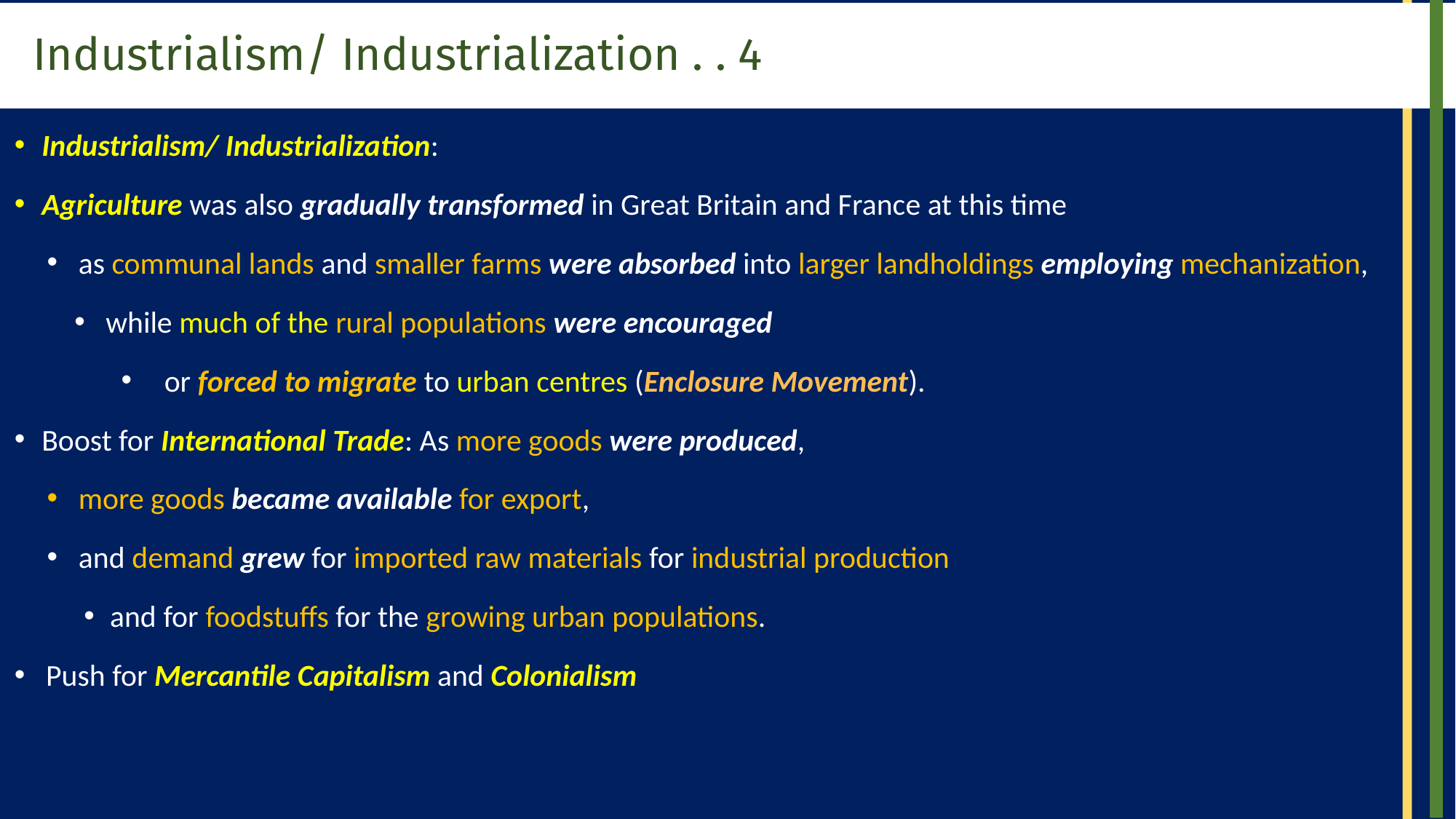

# Industrialism/ Industrialization . . 4
Industrialism/ Industrialization:
Agriculture was also gradually transformed in Great Britain and France at this time
as communal lands and smaller farms were absorbed into larger landholdings employing mechanization,
while much of the rural populations were encouraged
or forced to migrate to urban centres (Enclosure Movement).
Boost for International Trade: As more goods were produced,
more goods became available for export,
and demand grew for imported raw materials for industrial production
and for foodstuffs for the growing urban populations.
Push for Mercantile Capitalism and Colonialism